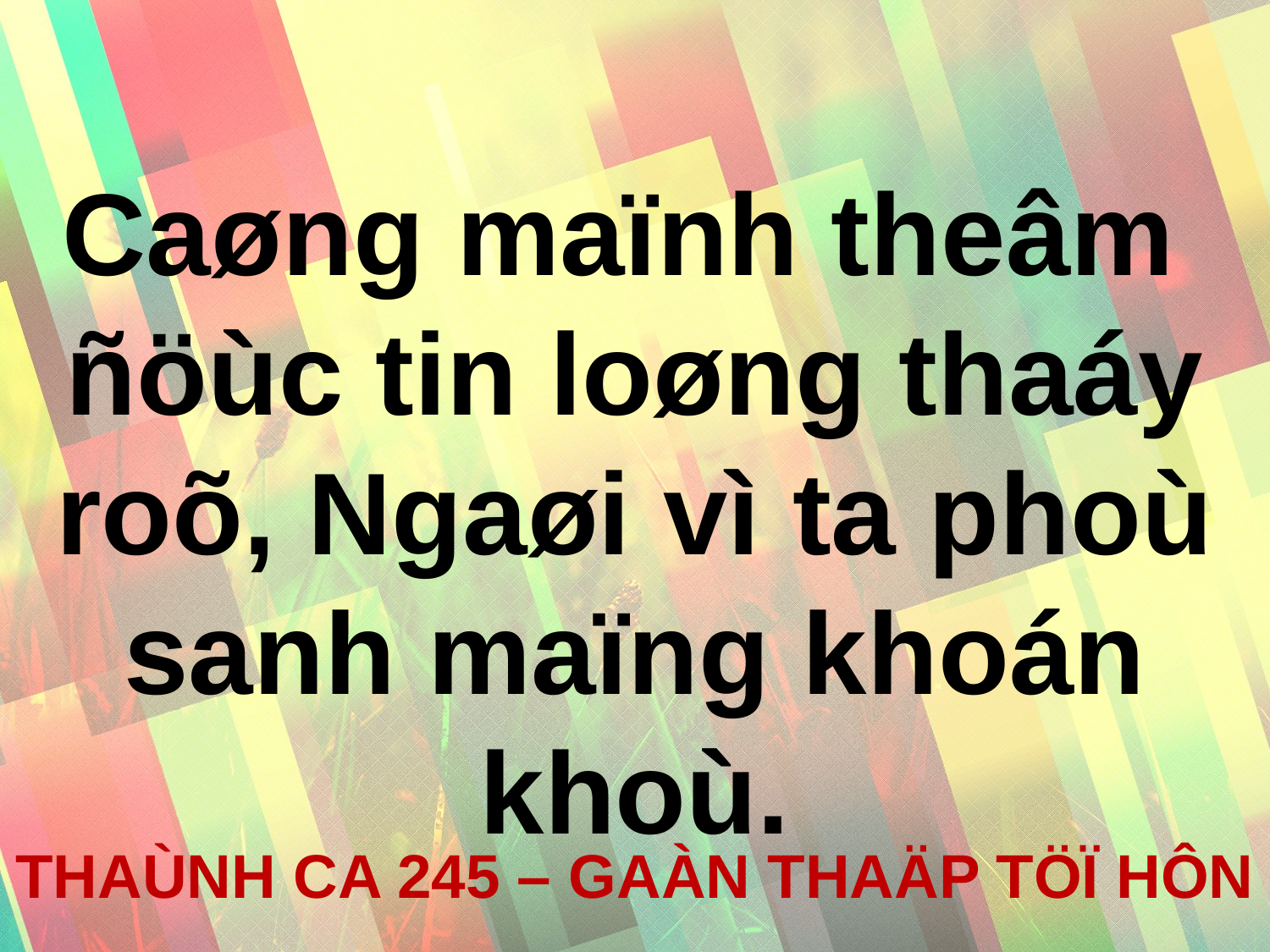

Caøng maïnh theâm
ñöùc tin loøng thaáy roõ, Ngaøi vì ta phoù sanh maïng khoán khoù.
THAÙNH CA 245 – GAÀN THAÄP TÖÏ HÔN